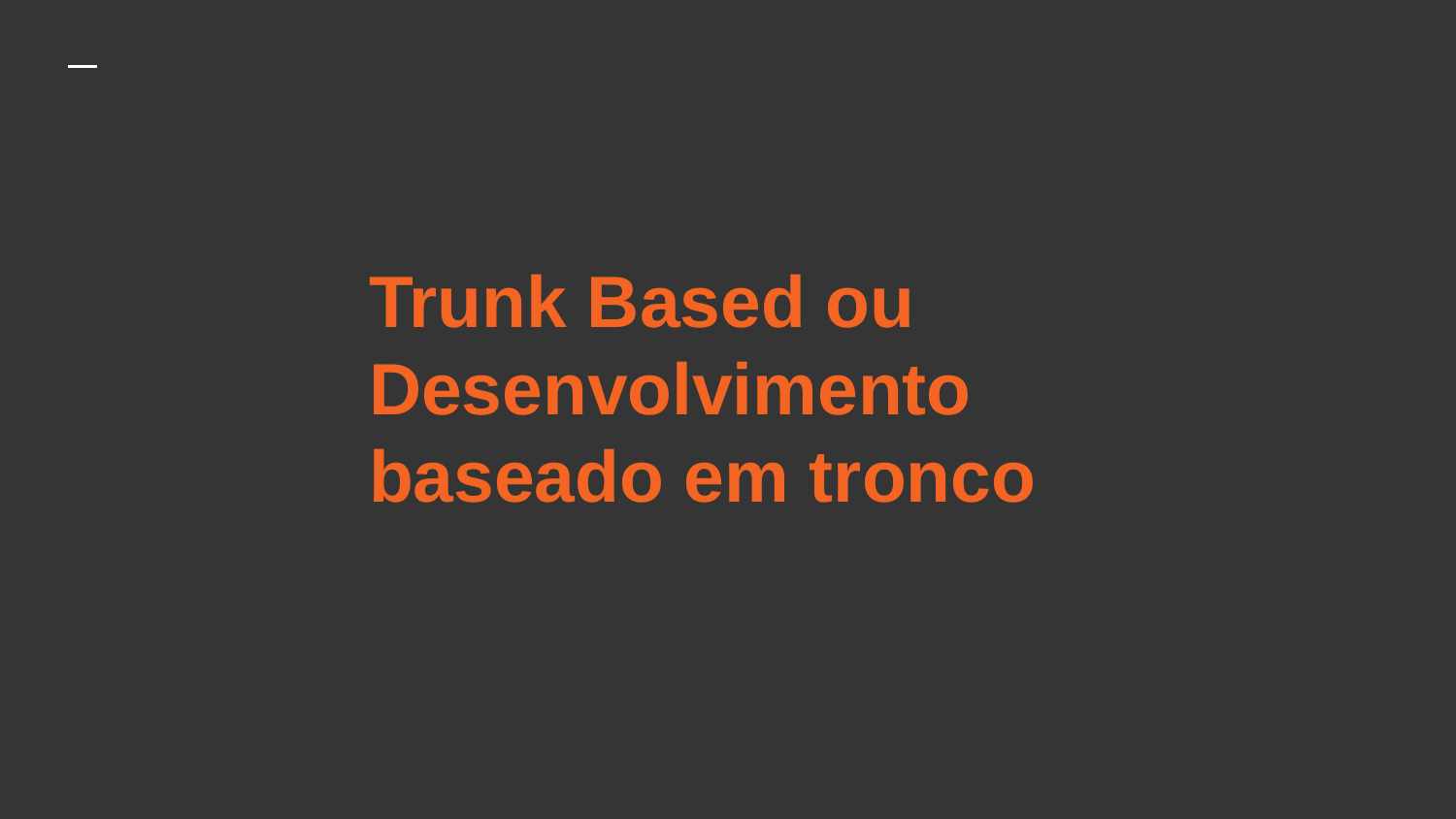

# Trunk Based ou Desenvolvimento baseado em tronco